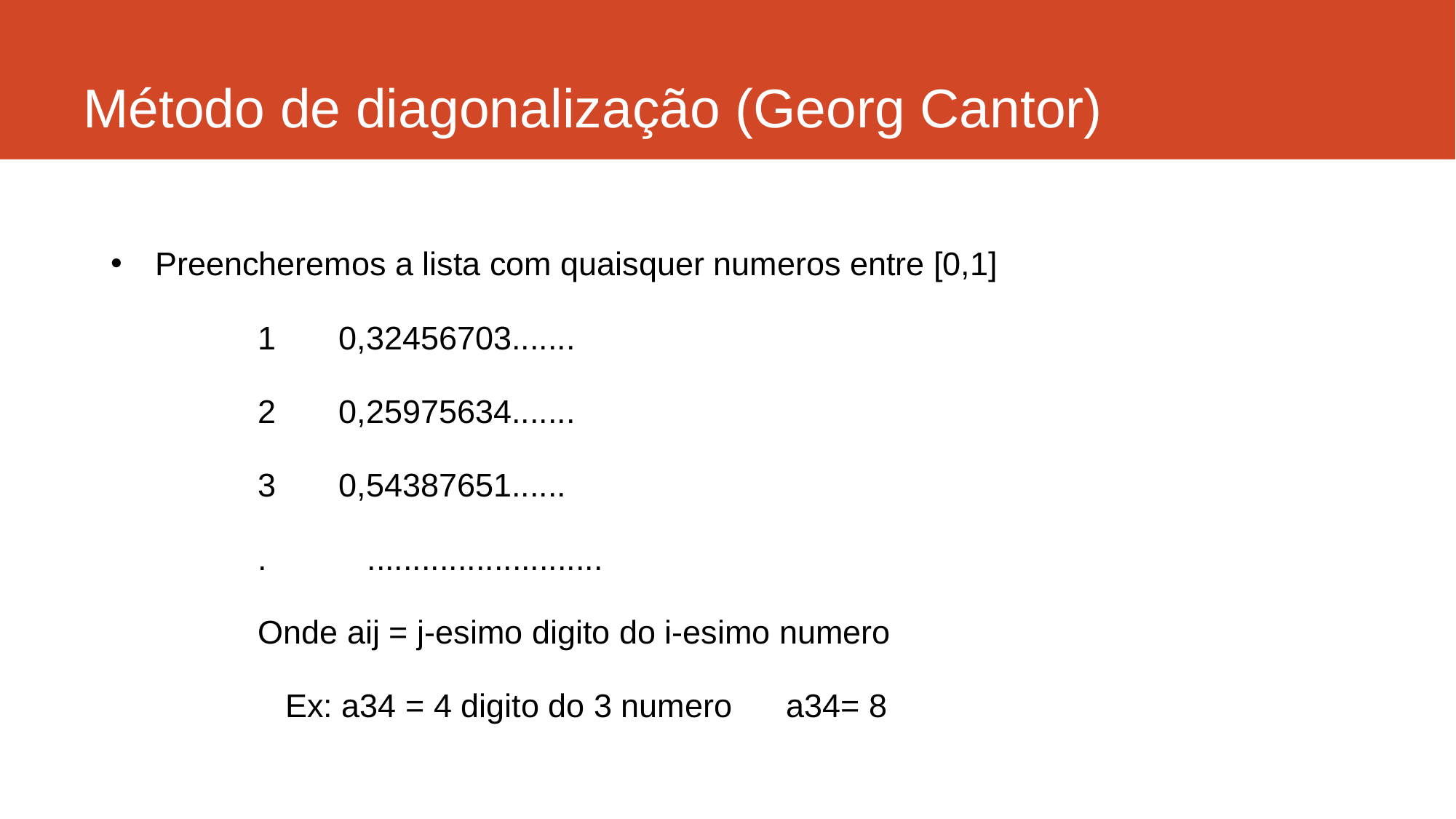

# Método de diagonalização (Georg Cantor)
Preencheremos a lista com quaisquer numeros entre [0,1]
    0,32456703.......
    0,25975634.......
    0,54387651......
.           ..........................
Onde aij = j-esimo digito do i-esimo numero
   Ex: a34 = 4 digito do 3 numero      a34= 8